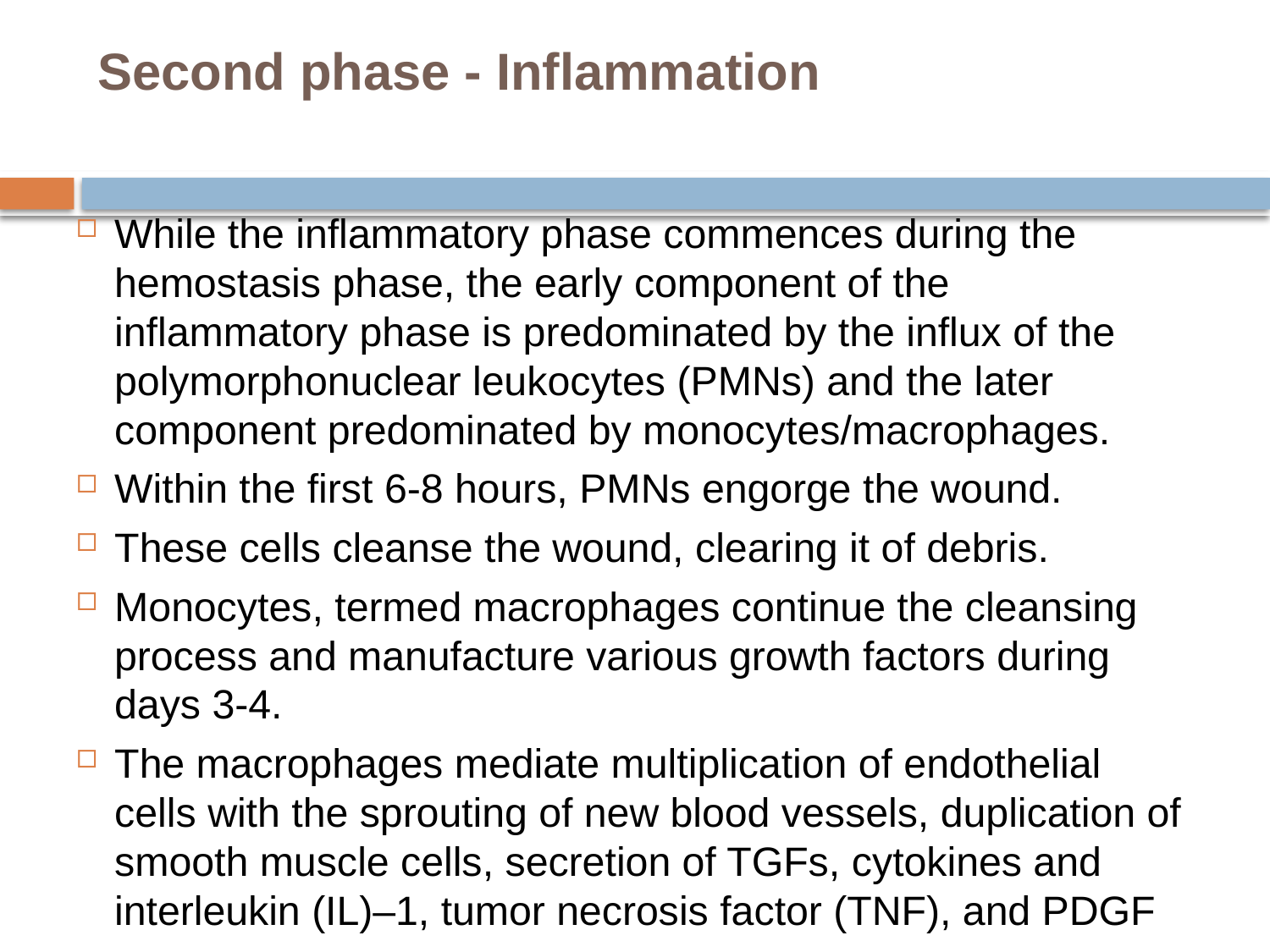

# Second phase - Inflammation
While the inflammatory phase commences during the hemostasis phase, the early component of the inflammatory phase is predominated by the influx of the polymorphonuclear leukocytes (PMNs) and the later component predominated by monocytes/macrophages.
Within the first 6-8 hours, PMNs engorge the wound.
These cells cleanse the wound, clearing it of debris.
Monocytes, termed macrophages continue the cleansing process and manufacture various growth factors during days 3-4.
The macrophages mediate multiplication of endothelial cells with the sprouting of new blood vessels, duplication of smooth muscle cells, secretion of TGFs, cytokines and interleukin (IL)–1, tumor necrosis factor (TNF), and PDGF